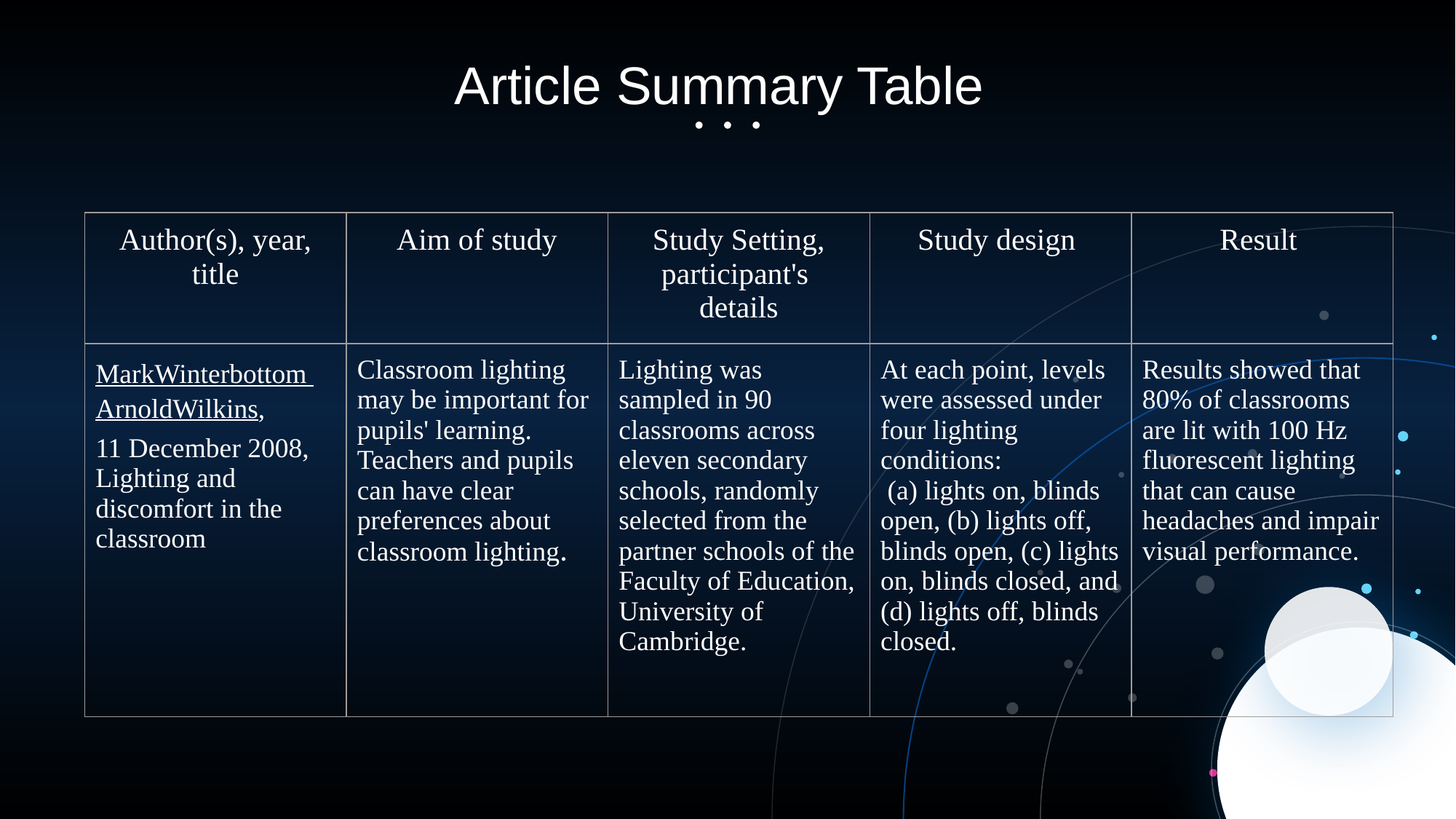

Article Summary Table

| Author(s), year, title | Aim of study | Study Setting, participant's details | Study design | Result |
| --- | --- | --- | --- | --- |
| MarkWinterbottom ArnoldWilkins, 11 December 2008, Lighting and discomfort in the classroom | Classroom lighting may be important for pupils' learning. Teachers and pupils can have clear preferences about classroom lighting. | Lighting was sampled in 90 classrooms across eleven secondary schools, randomly selected from the partner schools of the Faculty of Education, University of Cambridge. | At each point, levels were assessed under four lighting conditions: (a) lights on, blinds open, (b) lights off, blinds open, (c) lights on, blinds closed, and (d) lights off, blinds closed. | Results showed that 80% of classrooms are lit with 100 Hz fluorescent lighting that can cause headaches and impair visual performance. |

Do not, for one repulse, forgo the purpose that you resolved to effort. .